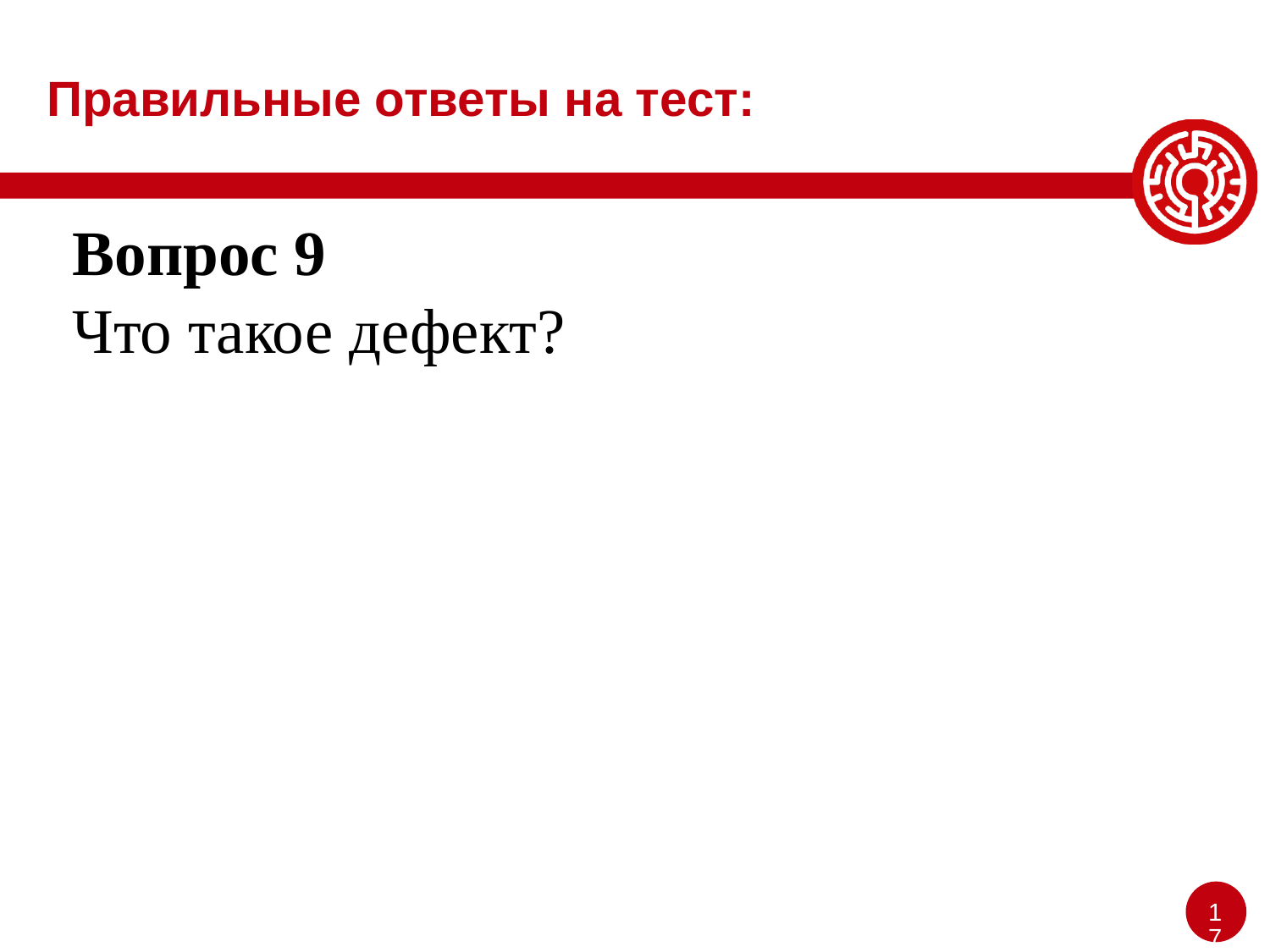

# Правильные ответы на тест:
Вопрос 9
Что такое дефект?

17